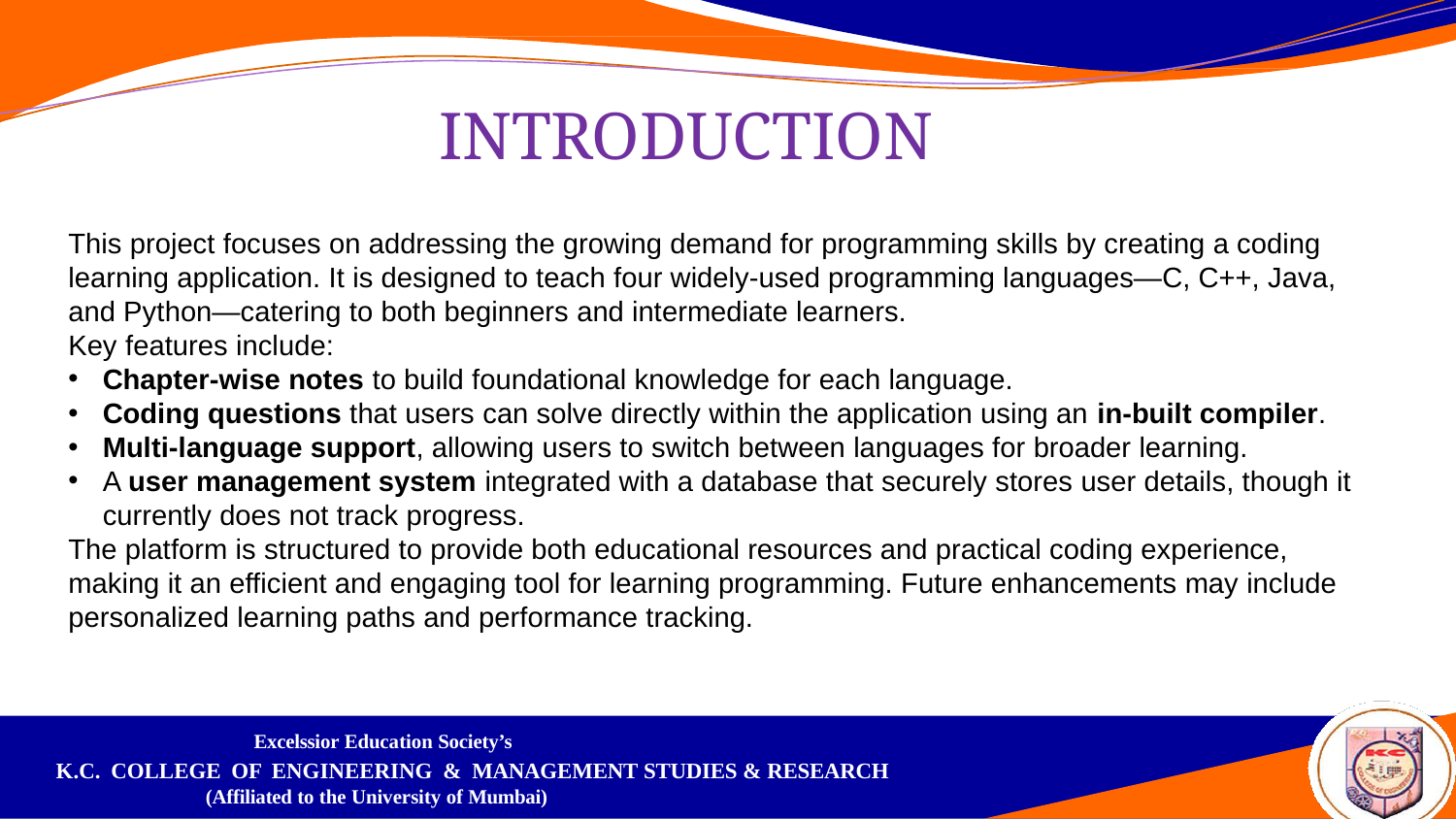

# INTRODUCTION
This project focuses on addressing the growing demand for programming skills by creating a coding learning application. It is designed to teach four widely-used programming languages—C, C++, Java, and Python—catering to both beginners and intermediate learners.
Key features include:
Chapter-wise notes to build foundational knowledge for each language.
Coding questions that users can solve directly within the application using an in-built compiler.
Multi-language support, allowing users to switch between languages for broader learning.
A user management system integrated with a database that securely stores user details, though it currently does not track progress.
The platform is structured to provide both educational resources and practical coding experience, making it an efficient and engaging tool for learning programming. Future enhancements may include personalized learning paths and performance tracking.

Excelssior Education Society’s
K.C. COLLEGE OF ENGINEERING & MANAGEMENT STUDIES & RESEARCH
(Affiliated to the University of Mumbai)